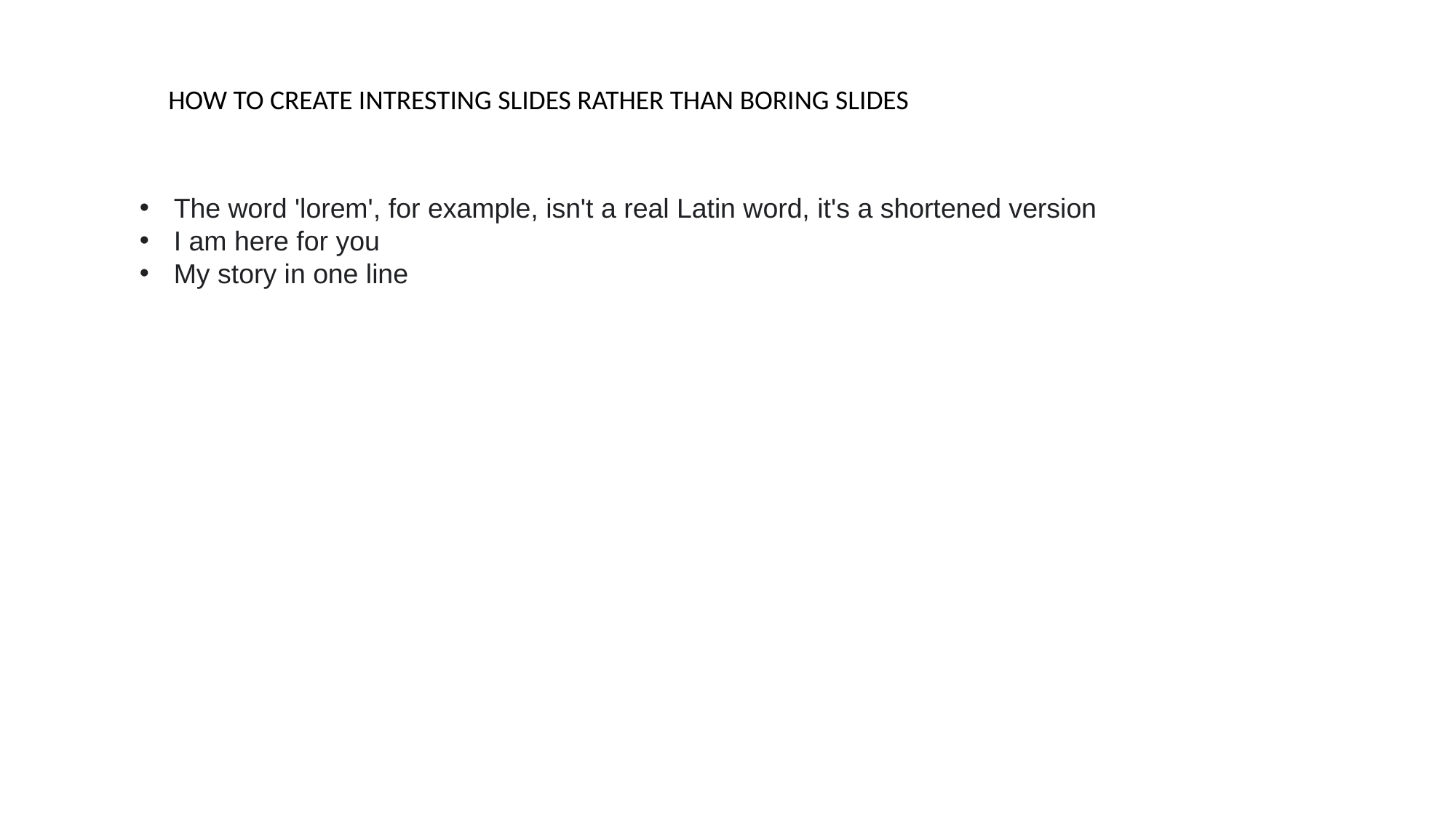

HOW TO CREATE INTRESTING SLIDES RATHER THAN BORING SLIDES
The word 'lorem', for example, isn't a real Latin word, it's a shortened version
I am here for you
My story in one line